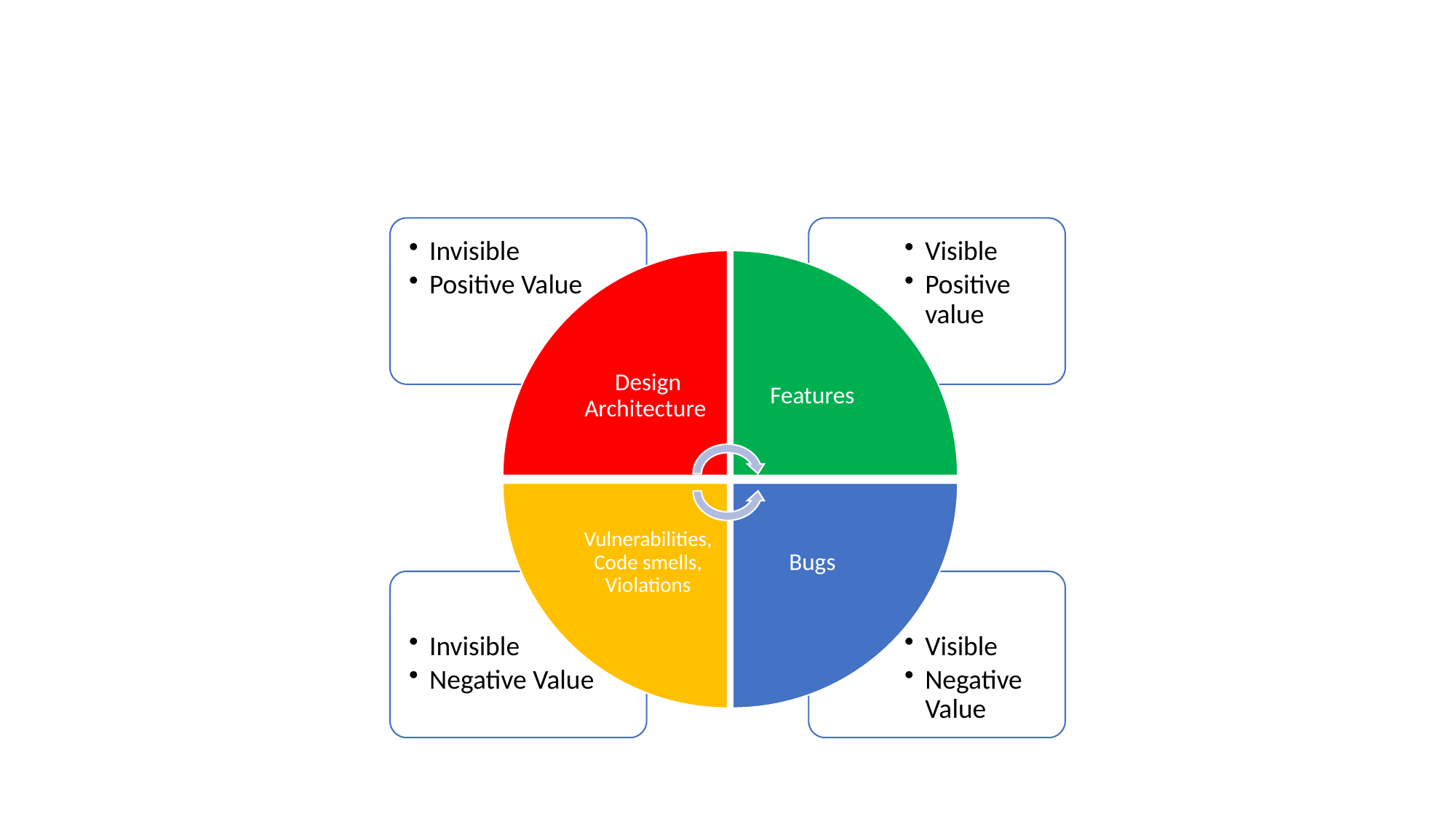

#
Visible
Negative Value
Invisible
Negative Value
Visible
Positive value
Invisible
Positive Value
Design Architecture
Features
Bugs
Vulnerabilities, Code smells, Violations